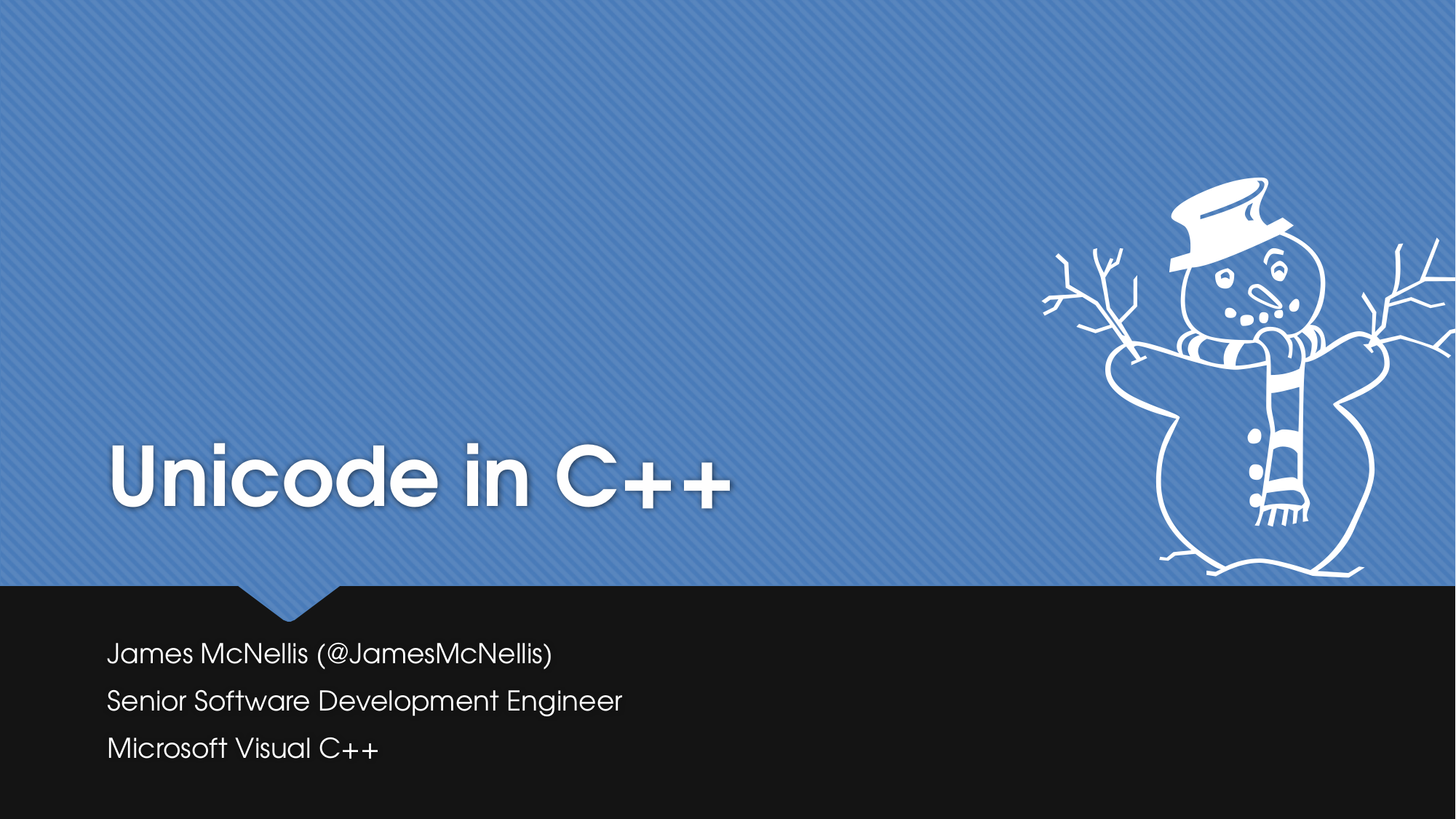

☃
# Unicode in C++
James McNellis (@JamesMcNellis)
Senior Software Development Engineer
Microsoft Visual C++